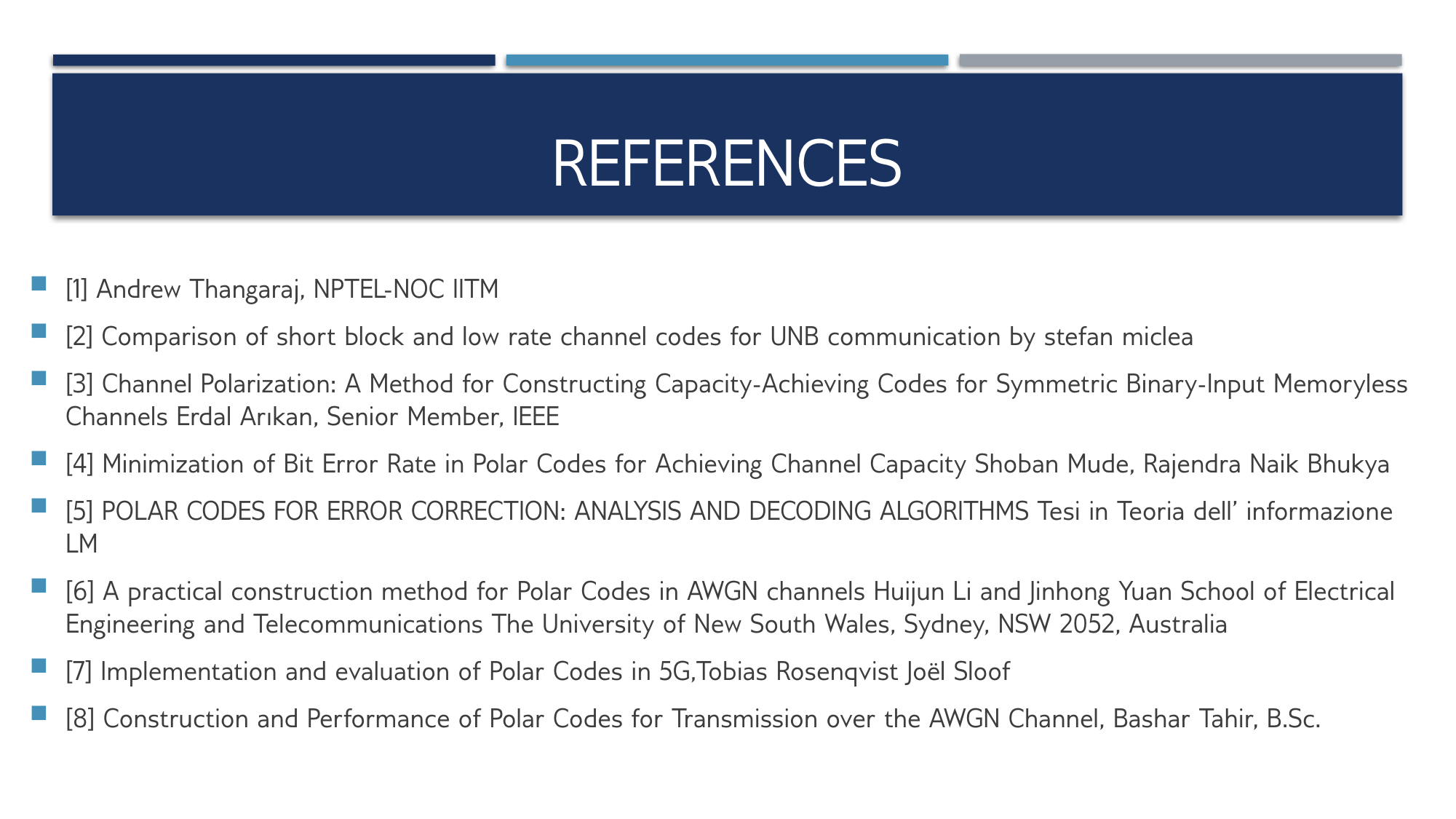

# References
[1] Andrew Thangaraj, NPTEL-NOC IITM
[2] Comparison of short block and low rate channel codes for UNB communication by stefan miclea
[3] Channel Polarization: A Method for Constructing Capacity-Achieving Codes for Symmetric Binary-Input Memoryless Channels Erdal Arıkan, Senior Member, IEEE
[4] Minimization of Bit Error Rate in Polar Codes for Achieving Channel Capacity Shoban Mude, Rajendra Naik Bhukya
[5] POLAR CODES FOR ERROR CORRECTION: ANALYSIS AND DECODING ALGORITHMS Tesi in Teoria dell’ informazione LM
[6] A practical construction method for Polar Codes in AWGN channels Huijun Li and Jinhong Yuan School of Electrical Engineering and Telecommunications The University of New South Wales, Sydney, NSW 2052, Australia
[7] Implementation and evaluation of Polar Codes in 5G,Tobias Rosenqvist Joël Sloof
[8] Construction and Performance of Polar Codes for Transmission over the AWGN Channel, Bashar Tahir, B.Sc.